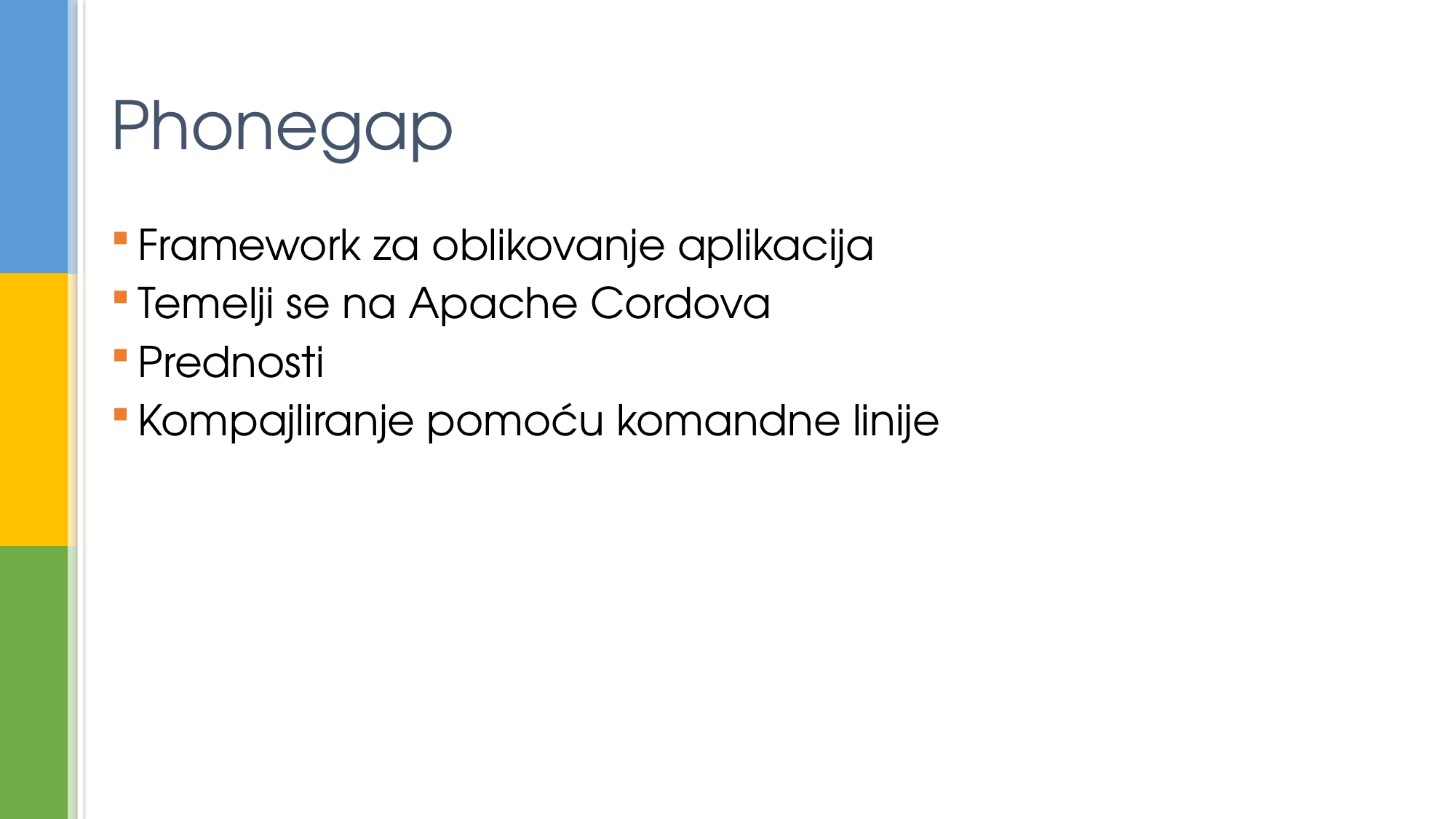

# Phonegap
Framework za oblikovanje aplikacija
Temelji se na Apache Cordova
Prednosti
Kompajliranje pomoću komandne linije